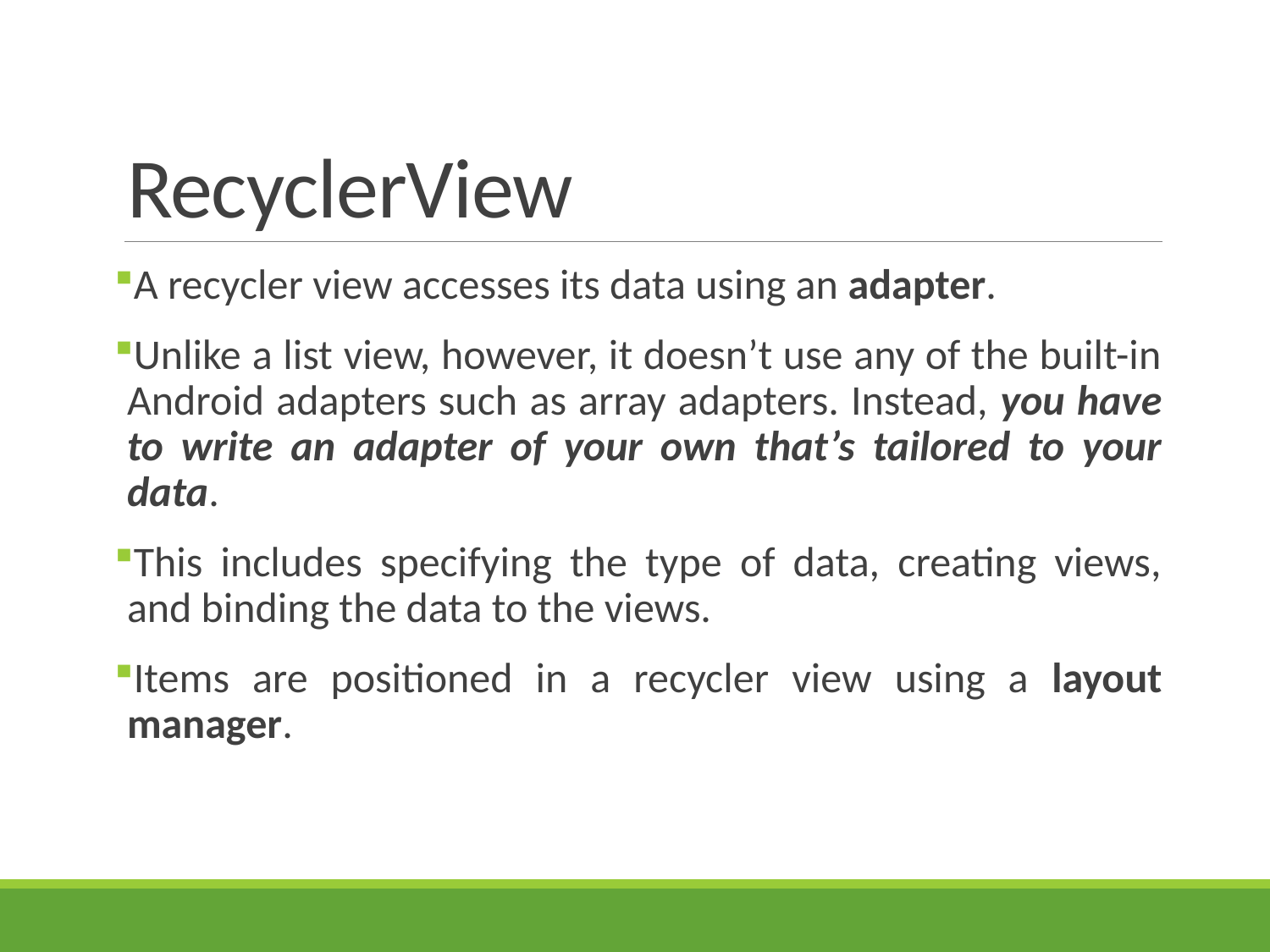

# RecyclerView
A recycler view accesses its data using an adapter.
Unlike a list view, however, it doesn’t use any of the built-in Android adapters such as array adapters. Instead, you have to write an adapter of your own that’s tailored to your data.
This includes specifying the type of data, creating views, and binding the data to the views.
Items are positioned in a recycler view using a layout manager.